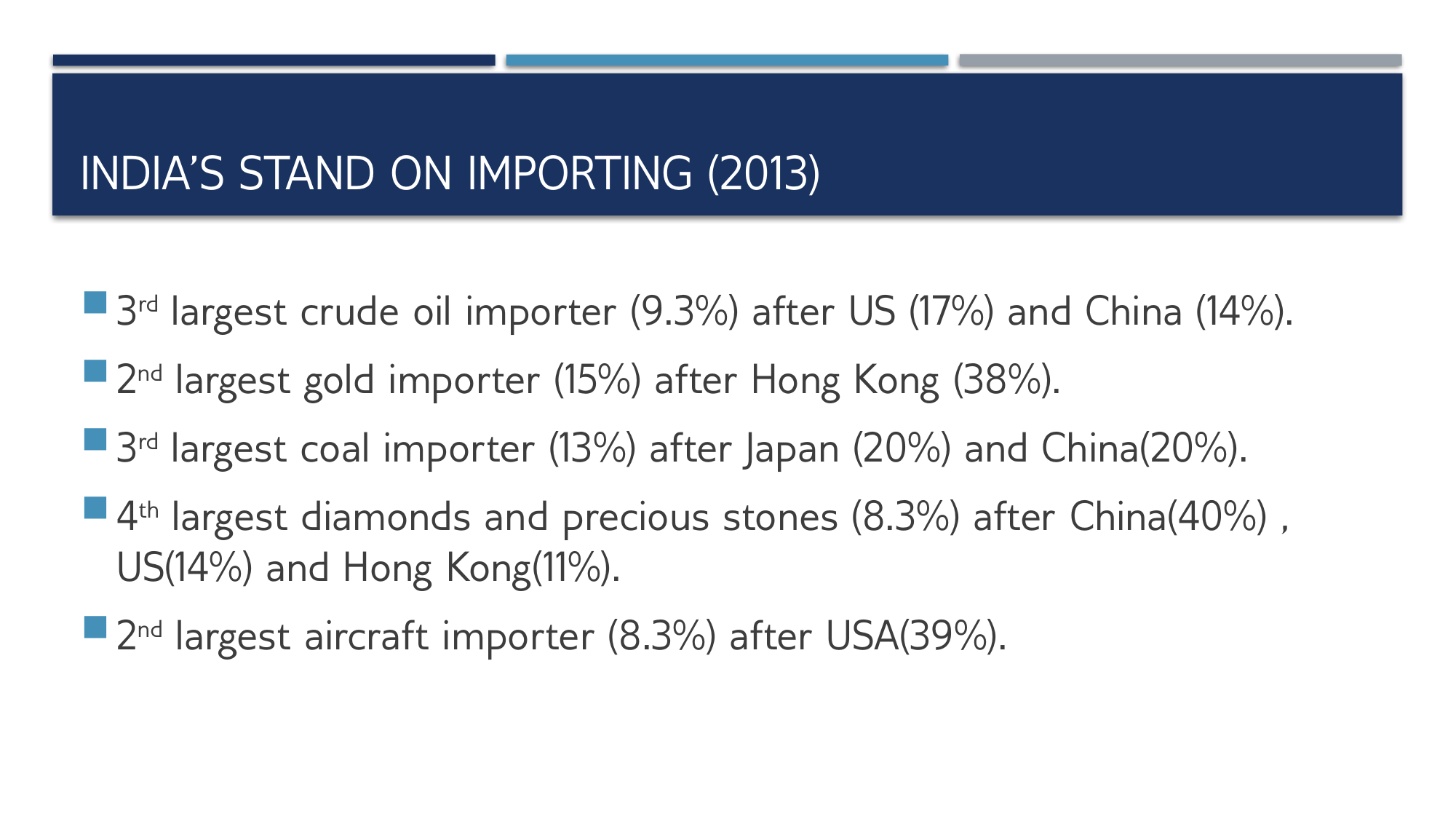

# India’s stand on importing (2013)
3rd largest crude oil importer (9.3%) after US (17%) and China (14%).
2nd largest gold importer (15%) after Hong Kong (38%).
3rd largest coal importer (13%) after Japan (20%) and China(20%).
4th largest diamonds and precious stones (8.3%) after China(40%) , US(14%) and Hong Kong(11%).
2nd largest aircraft importer (8.3%) after USA(39%).